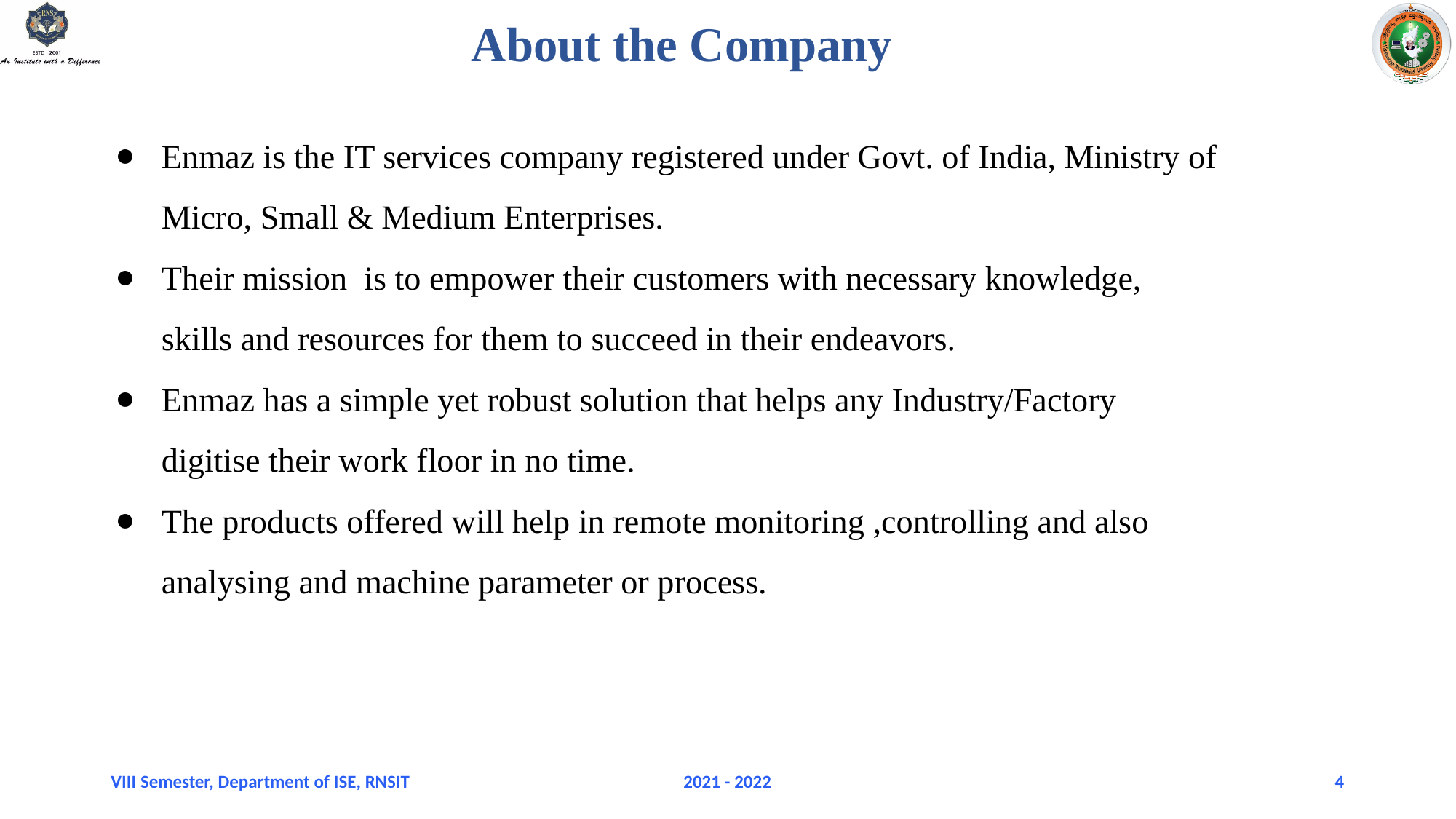

About the Company
Enmaz is the IT services company registered under Govt. of India, Ministry of Micro, Small & Medium Enterprises.
Their mission  is to empower their customers with necessary knowledge, skills and resources for them to succeed in their endeavors.
Enmaz has a simple yet robust solution that helps any Industry/Factory digitise their work floor in no time.
The products offered will help in remote monitoring ,controlling and also analysing and machine parameter or process.

VIII Semester, Department of ISE, RNSIT
2021 - 2022
4